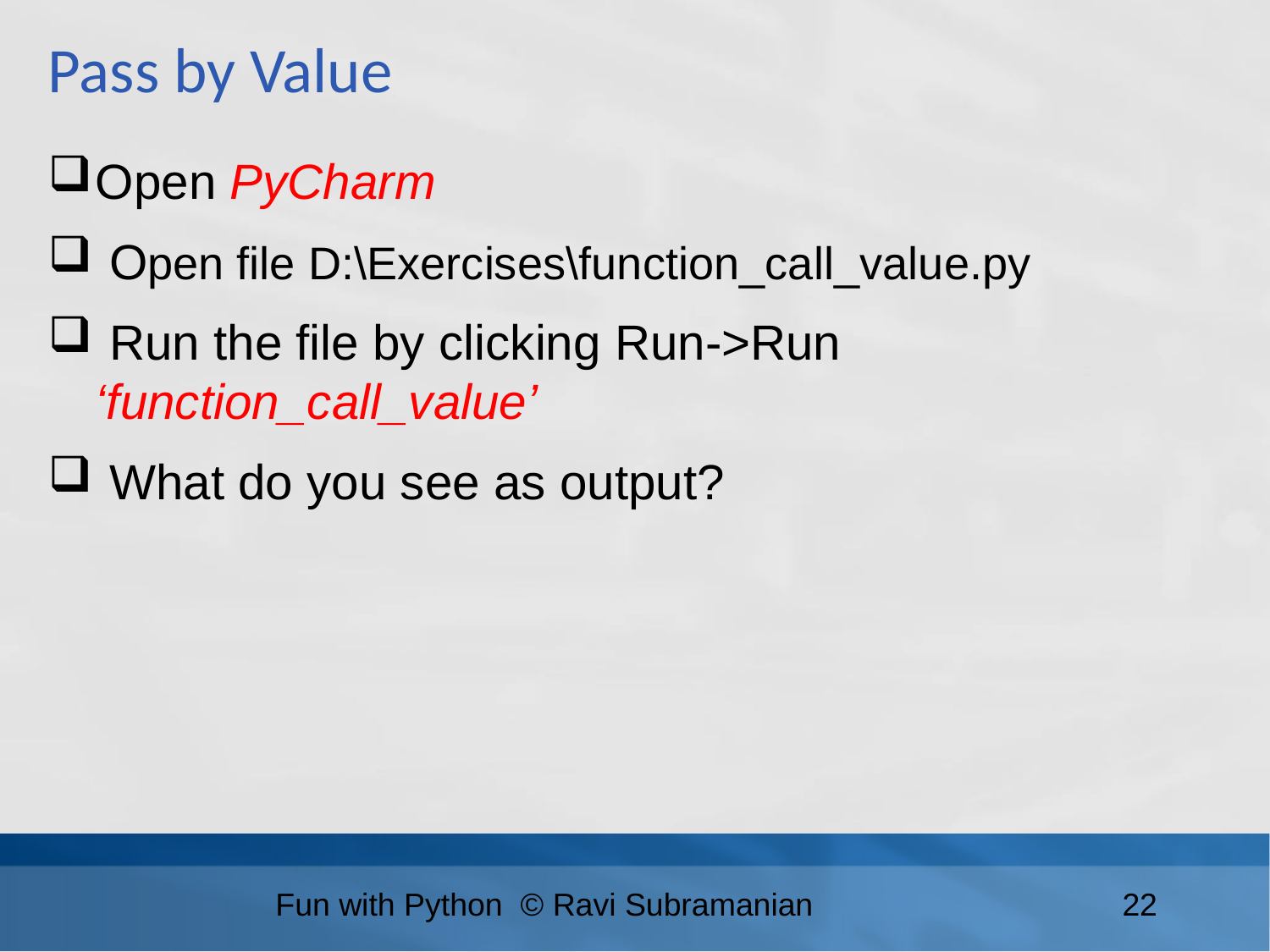

Pass by Value
Open PyCharm
 Open file D:\Exercises\function_call_value.py
 Run the file by clicking Run->Run  ‘function_call_value’
 What do you see as output?